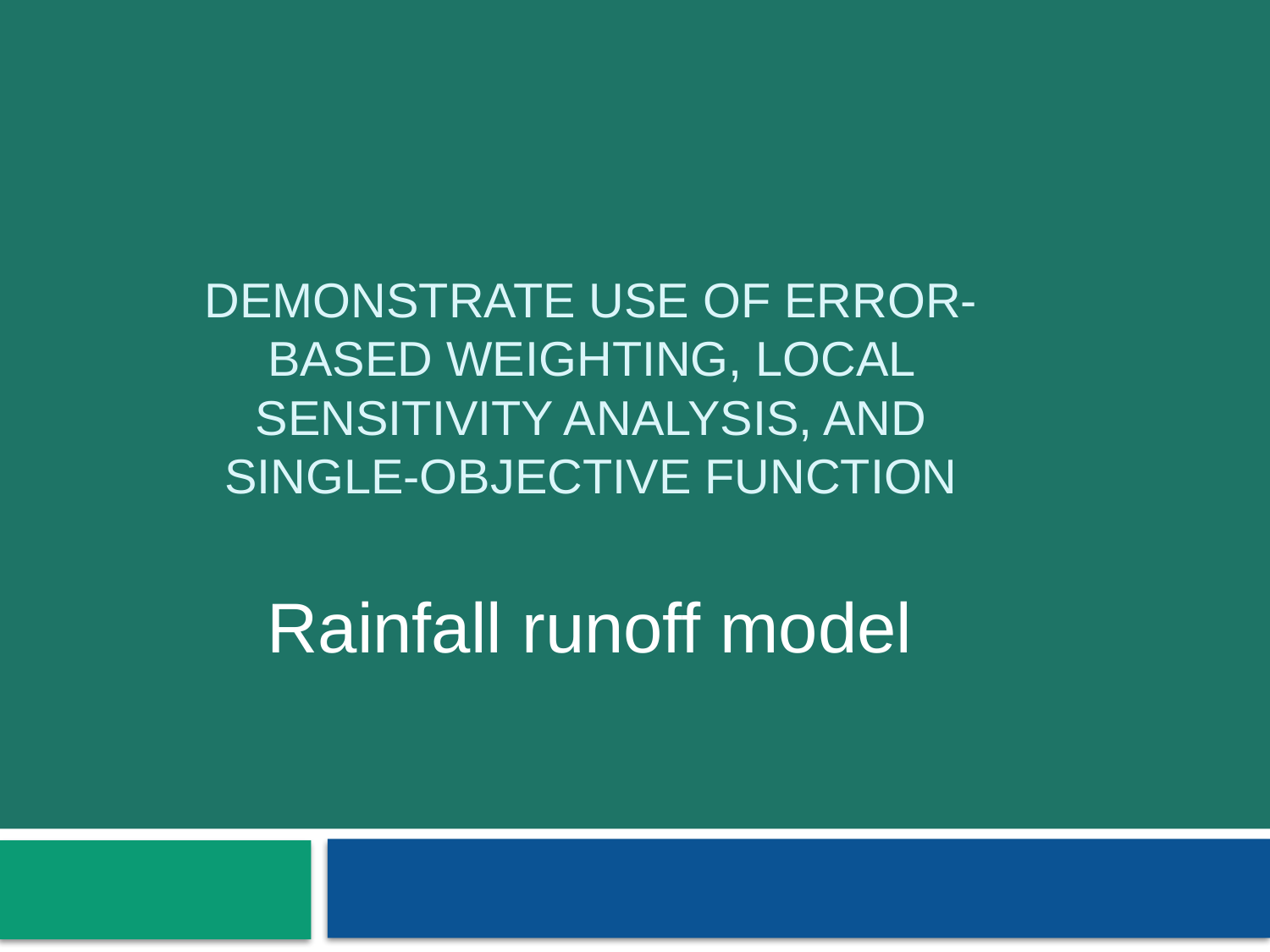

# Demonstrate use of error-based weighting, local sensitivity analysis, and single-objective function
Rainfall runoff model